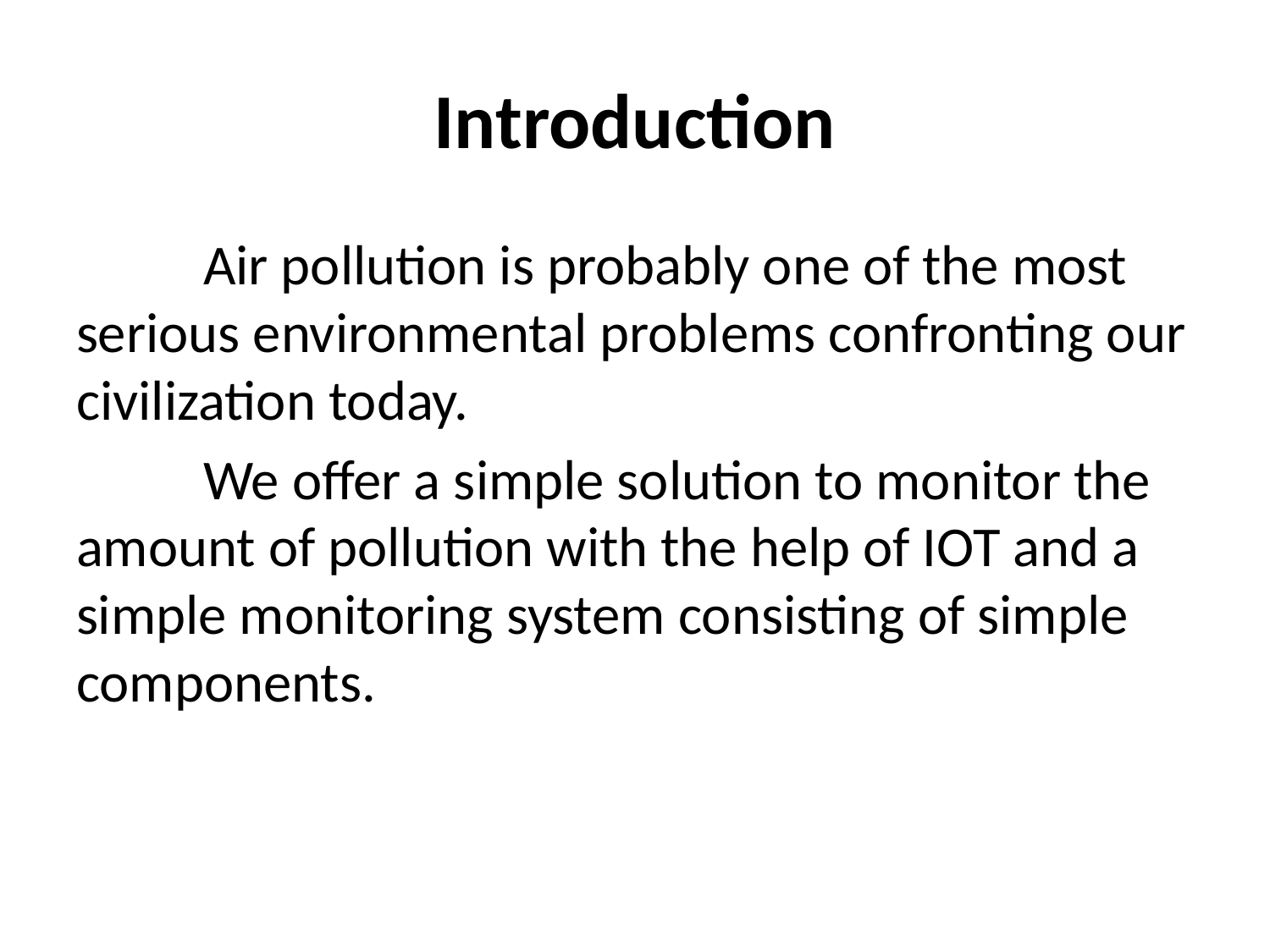

# Introduction
	Air pollution is probably one of the most serious environmental problems confronting our civilization today.
	We offer a simple solution to monitor the amount of pollution with the help of IOT and a simple monitoring system consisting of simple components.